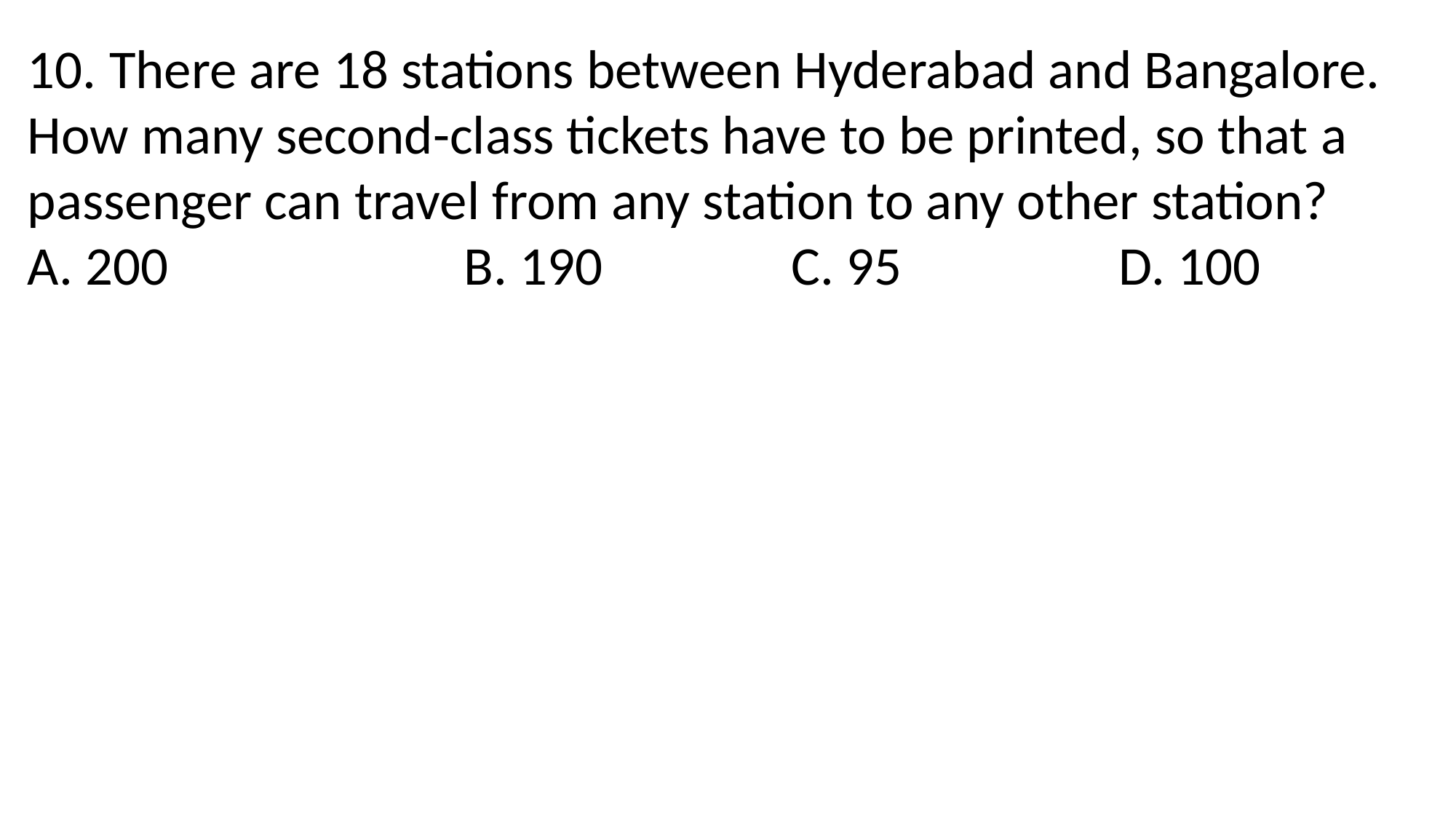

10. There are 18 stations between Hyderabad and Bangalore. How many second-class tickets have to be printed, so that a passenger can travel from any station to any other station?
A. 200 			B. 190 		C. 95 		D. 100